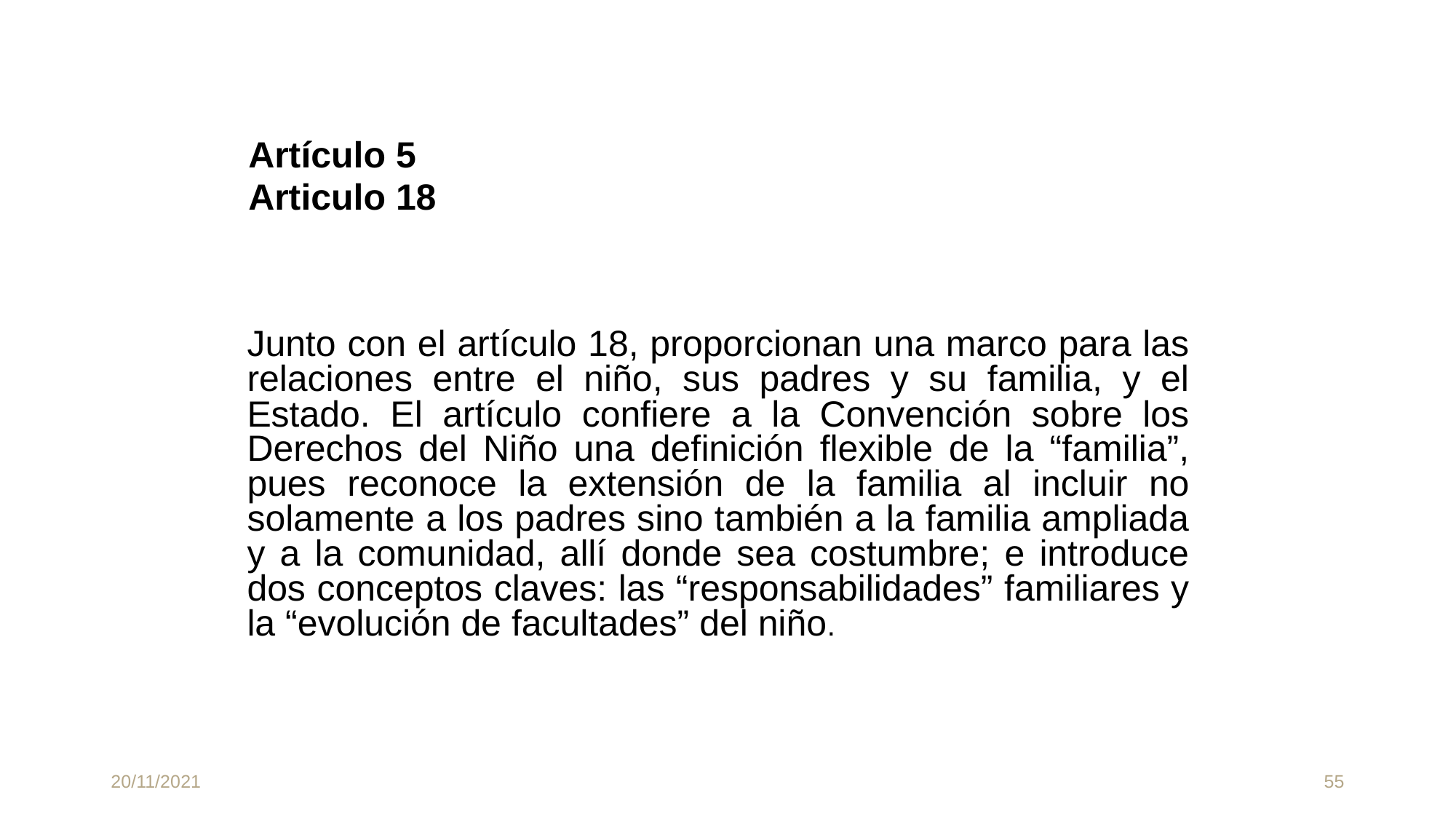

Artículo 5
Articulo 18
Junto con el artículo 18, proporcionan una marco para las relaciones entre el niño, sus padres y su familia, y el Estado. El artículo confiere a la Convención sobre los Derechos del Niño una definición flexible de la “familia”, pues reconoce la extensión de la familia al incluir no solamente a los padres sino también a la familia ampliada y a la comunidad, allí donde sea costumbre; e introduce dos conceptos claves: las “responsabilidades” familiares y la “evolución de facultades” del niño.

20/11/2021
55